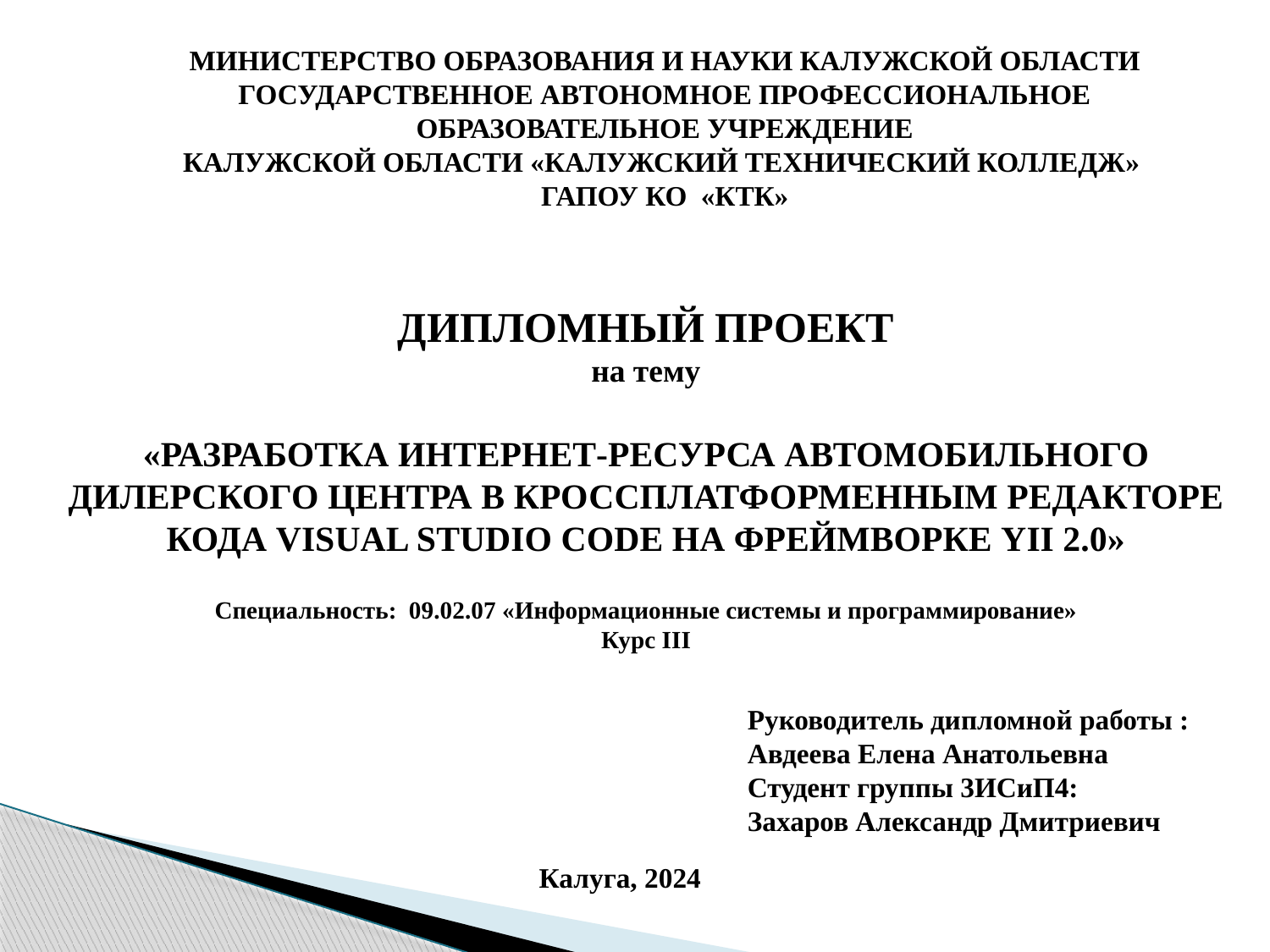

МИНИСТЕРСТВО ОБРАЗОВАНИЯ И НАУКИ КАЛУЖСКОЙ ОБЛАСТИ Государственное автономное профессиональное образовательное учреждение
Калужской области «Калужский технический колледж»
ГАПОУ КО  «КТК»
ДИПЛОМНЫЙ ПРОЕКТ
на тему

«Разработка интернет-ресурса автомобильного дилерского центра в кроссплатформенным редакторе кода Visual Studio Code на фреймворке Yii 2.0»

Специальность:  09.02.07 «Информационные системы и программирование»
Курс III
Руководитель дипломной работы :
Авдеева Елена Анатольевна
Студент группы 3ИСиП4:
Захаров Александр Дмитриевич
Калуга, 2024